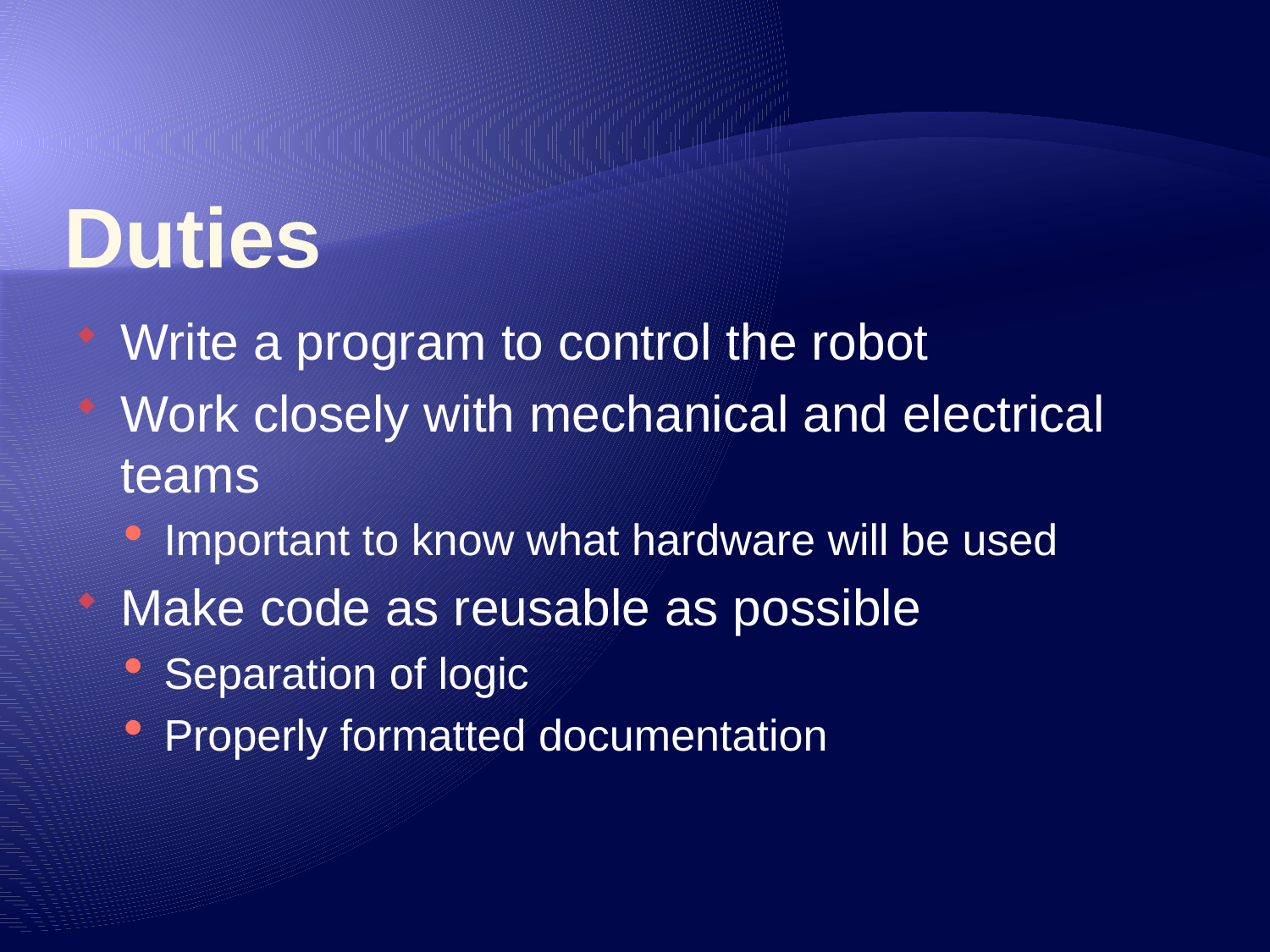

# Duties
Write a program to control the robot
Work closely with mechanical and electrical teams
Important to know what hardware will be used
Make code as reusable as possible
Separation of logic
Properly formatted documentation